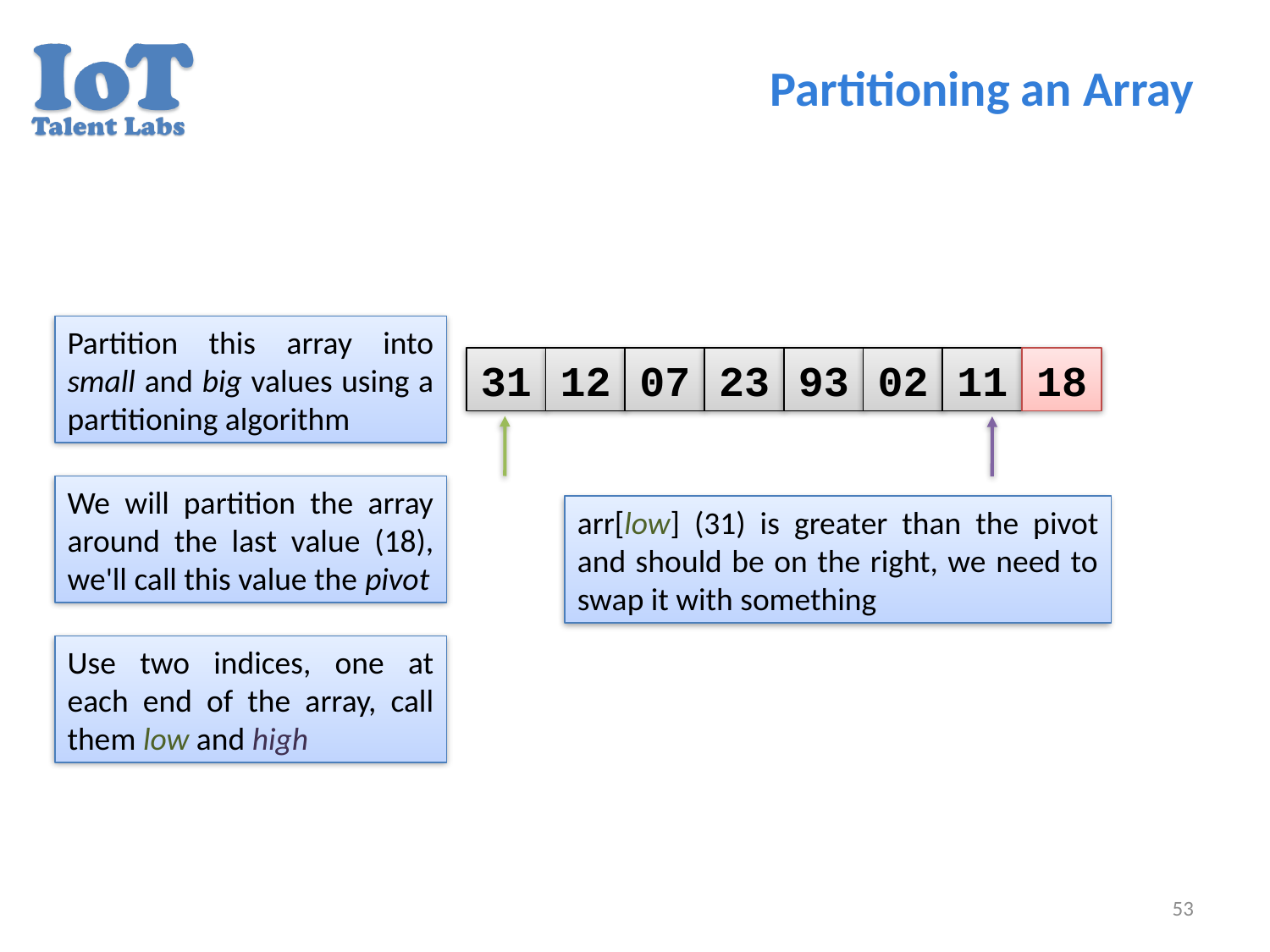

# Partitioning an Array
Partition this array into small and big values using a partitioning algorithm
31
12
07
23
93
02
11
18

We will partition the array around the last value (18), we'll call this value the pivot
arr[low] (31) is greater than the pivot and should be on the right, we need to swap it with something
Use two indices, one at each end of the array, call them low and high

53